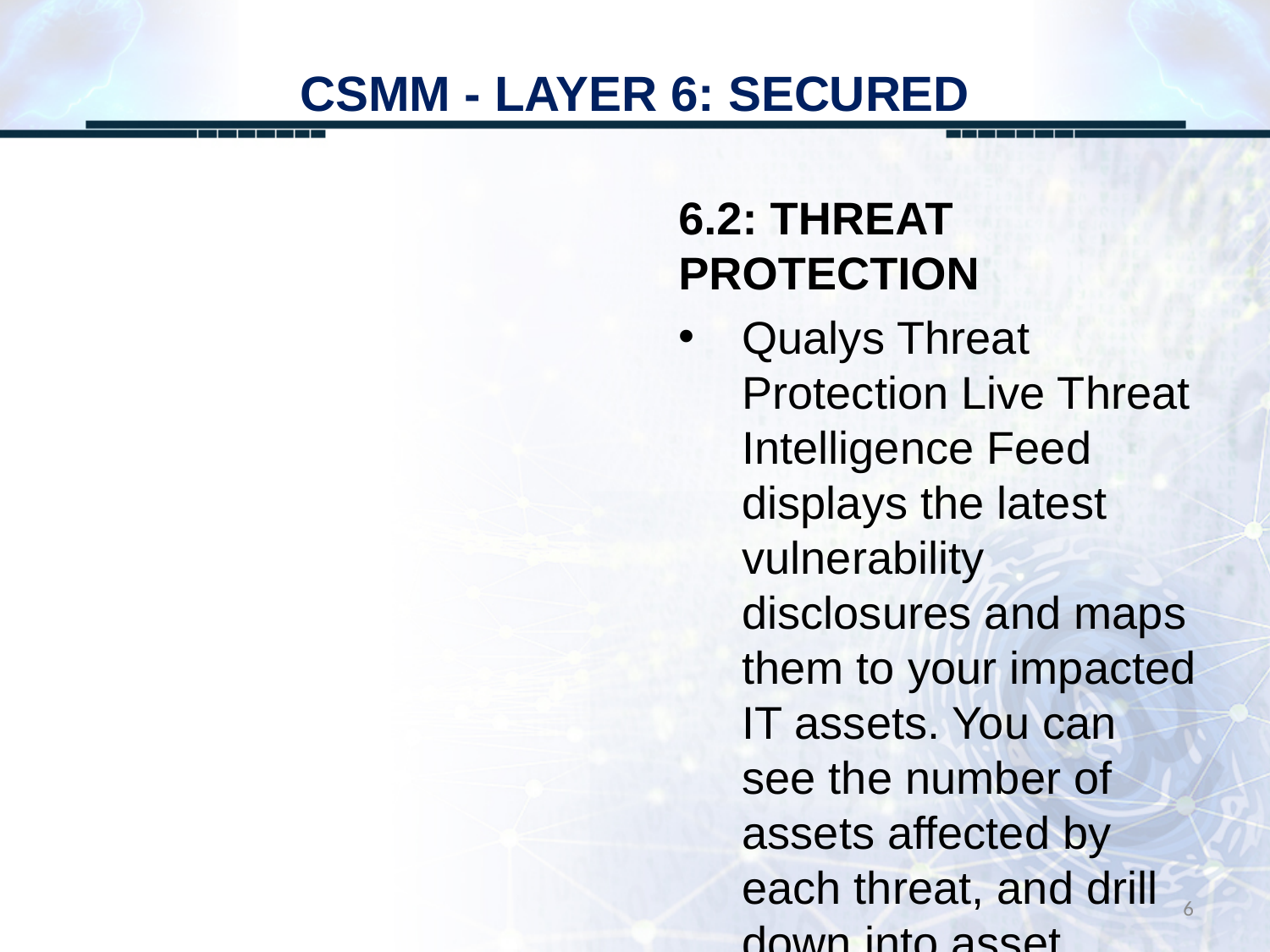

# CSMM - LAYER 6: SECURED
6.2: THREAT PROTECTION
Qualys Threat Protection Live Threat Intelligence Feed displays the latest vulnerability disclosures and maps them to your impacted IT assets. You can see the number of assets affected by each threat, and drill down into asset details.
6